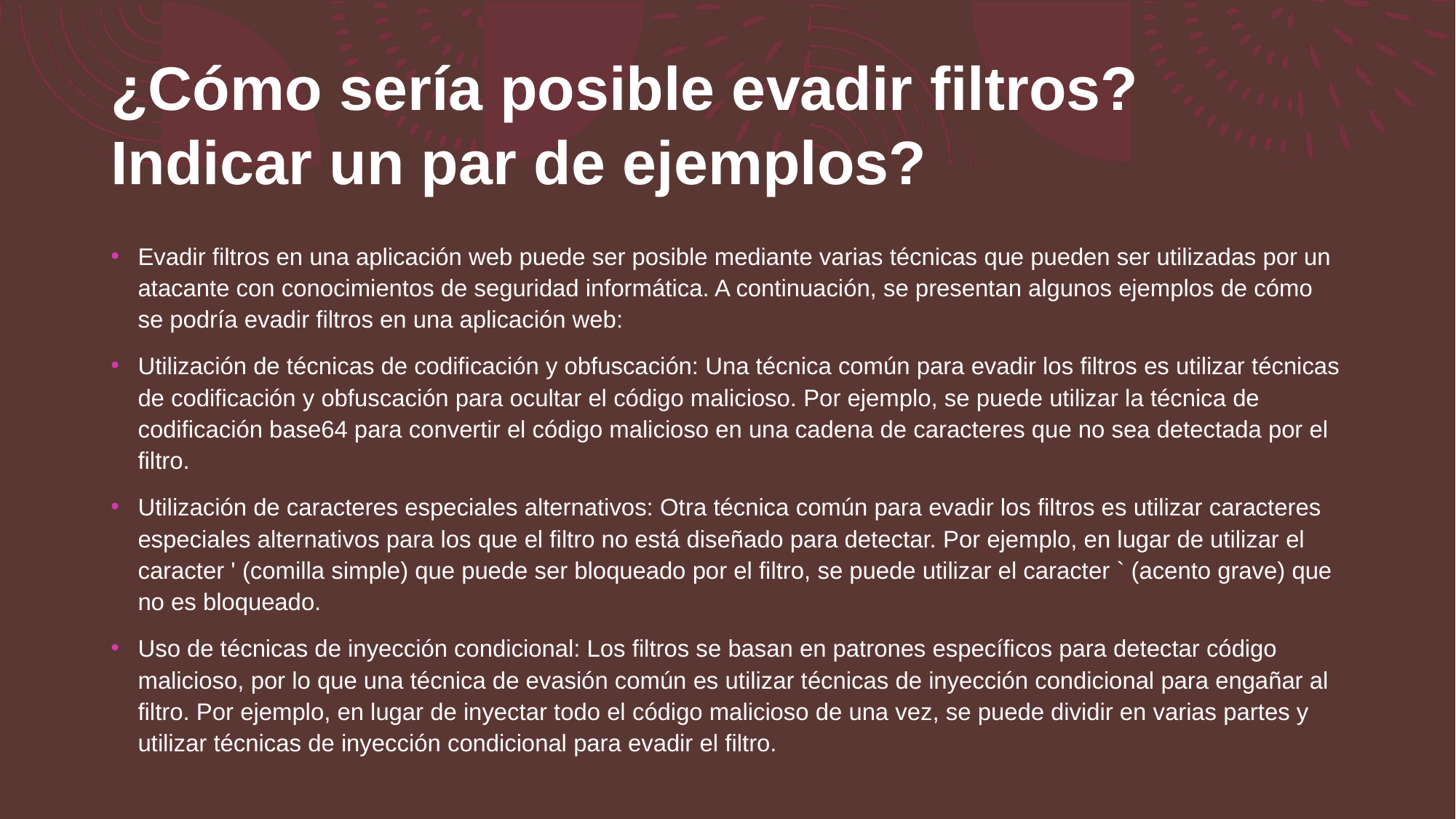

# ¿Cómo sería posible evadir filtros? Indicar un par de ejemplos?
Evadir filtros en una aplicación web puede ser posible mediante varias técnicas que pueden ser utilizadas por un atacante con conocimientos de seguridad informática. A continuación, se presentan algunos ejemplos de cómo se podría evadir filtros en una aplicación web:
Utilización de técnicas de codificación y obfuscación: Una técnica común para evadir los filtros es utilizar técnicas de codificación y obfuscación para ocultar el código malicioso. Por ejemplo, se puede utilizar la técnica de codificación base64 para convertir el código malicioso en una cadena de caracteres que no sea detectada por el filtro.
Utilización de caracteres especiales alternativos: Otra técnica común para evadir los filtros es utilizar caracteres especiales alternativos para los que el filtro no está diseñado para detectar. Por ejemplo, en lugar de utilizar el caracter ' (comilla simple) que puede ser bloqueado por el filtro, se puede utilizar el caracter ` (acento grave) que no es bloqueado.
Uso de técnicas de inyección condicional: Los filtros se basan en patrones específicos para detectar código malicioso, por lo que una técnica de evasión común es utilizar técnicas de inyección condicional para engañar al filtro. Por ejemplo, en lugar de inyectar todo el código malicioso de una vez, se puede dividir en varias partes y utilizar técnicas de inyección condicional para evadir el filtro.